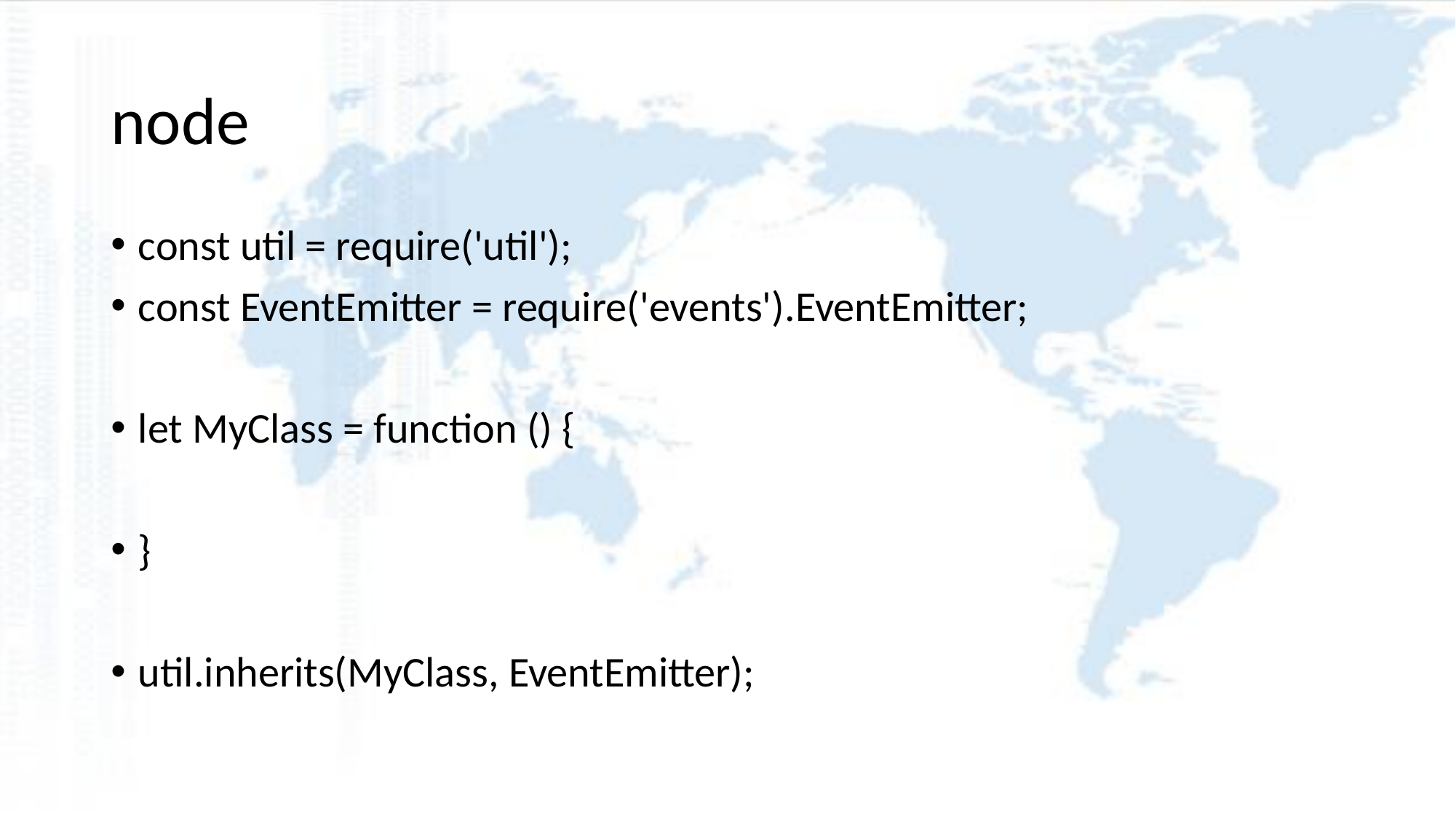

# node
const util = require('util');
const EventEmitter = require('events').EventEmitter;

let MyClass = function () {

}

util.inherits(MyClass, EventEmitter);